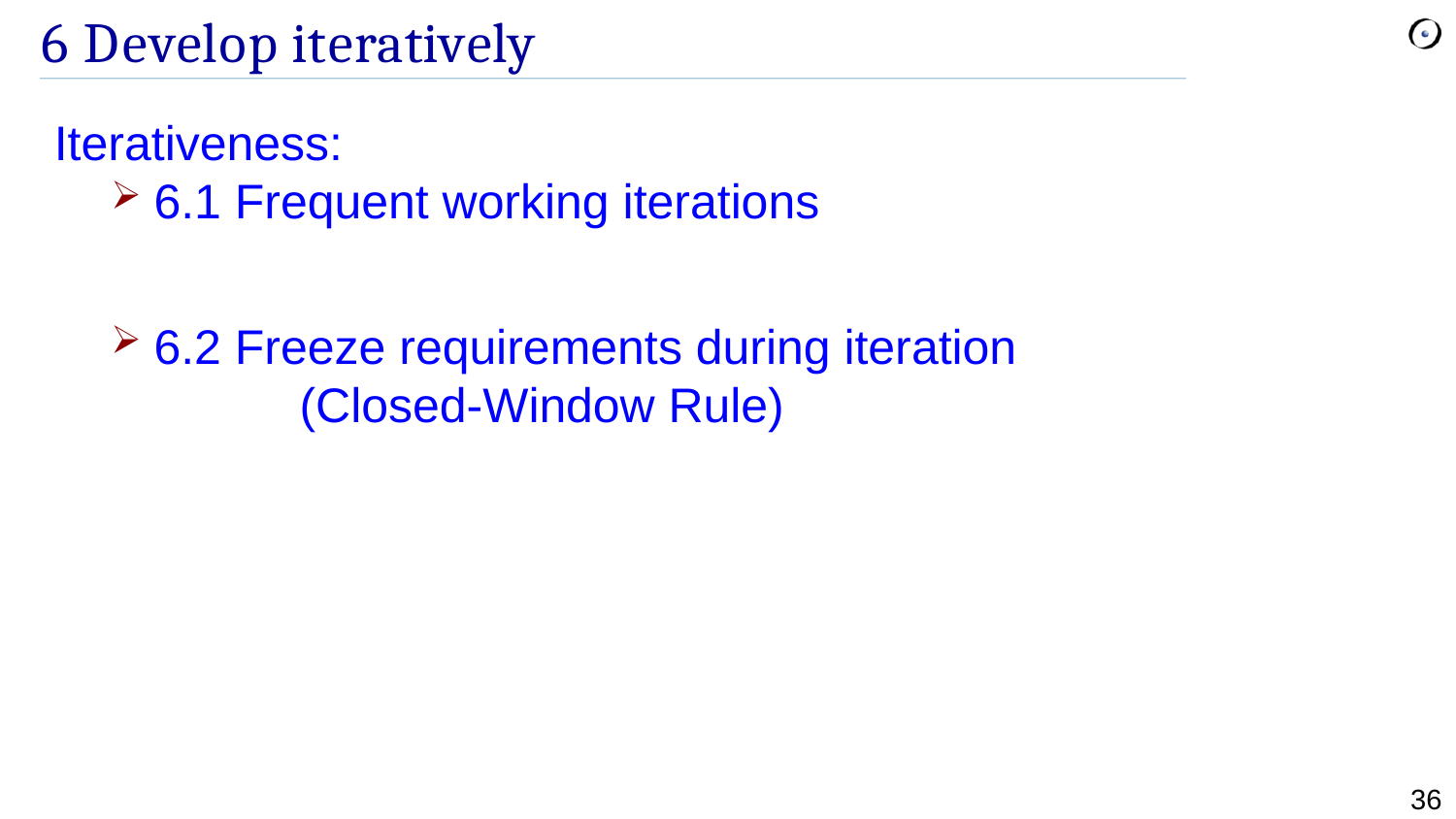

# 6 Develop iteratively
Iterativeness:
6.1 Frequent working iterations

6.2 Freeze requirements during iteration
	(Closed-Window Rule)